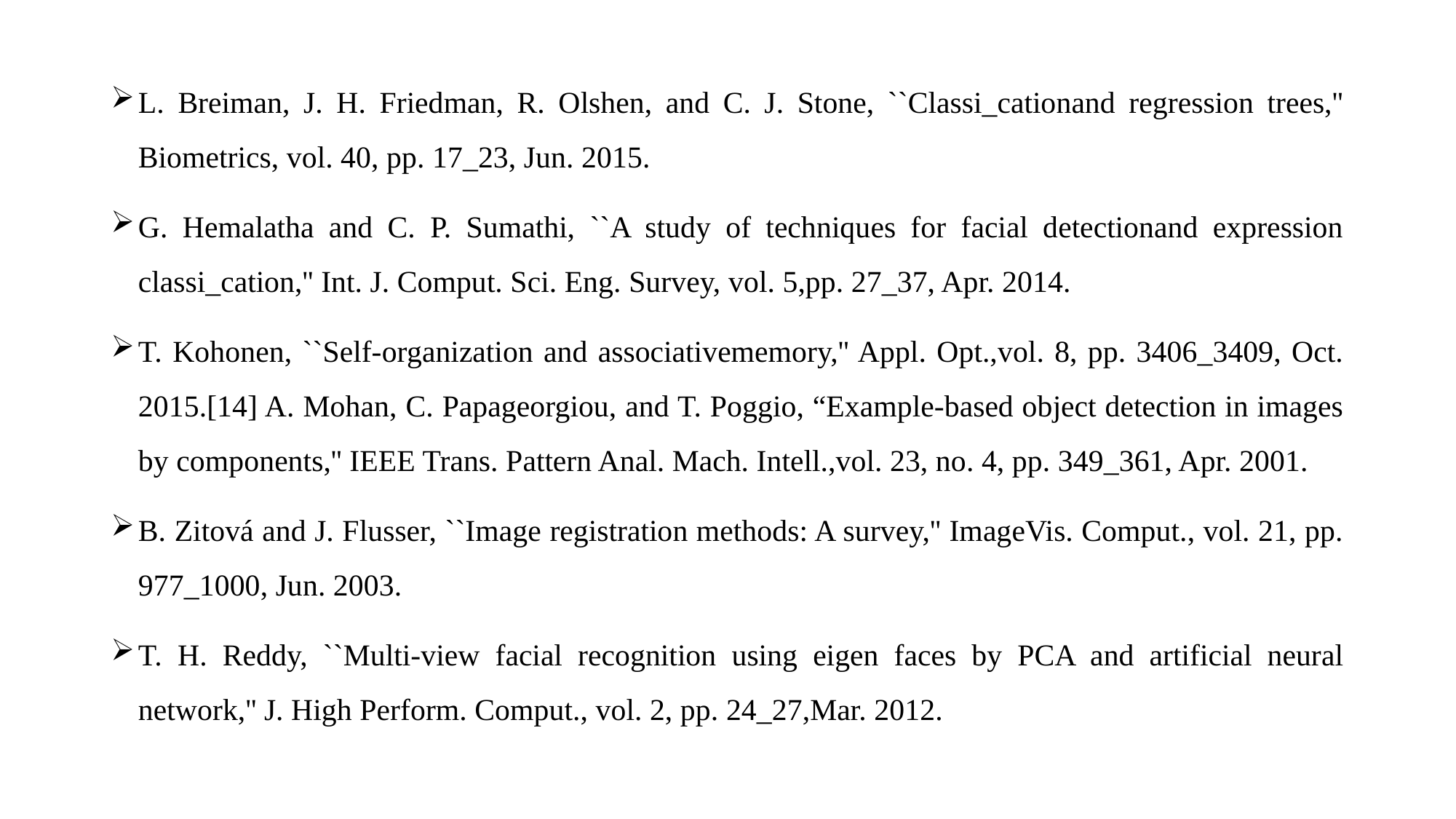

L. Breiman, J. H. Friedman, R. Olshen, and C. J. Stone, ``Classi_cationand regression trees,'' Biometrics, vol. 40, pp. 17_23, Jun. 2015.
G. Hemalatha and C. P. Sumathi, ``A study of techniques for facial detectionand expression classi_cation,'' Int. J. Comput. Sci. Eng. Survey, vol. 5,pp. 27_37, Apr. 2014.
T. Kohonen, ``Self-organization and associativememory,'' Appl. Opt.,vol. 8, pp. 3406_3409, Oct. 2015.[14] A. Mohan, C. Papageorgiou, and T. Poggio, “Example-based object detection in images by components,'' IEEE Trans. Pattern Anal. Mach. Intell.,vol. 23, no. 4, pp. 349_361, Apr. 2001.
B. Zitová and J. Flusser, ``Image registration methods: A survey,'' ImageVis. Comput., vol. 21, pp. 977_1000, Jun. 2003.
T. H. Reddy, ``Multi-view facial recognition using eigen faces by PCA and artificial neural network,'' J. High Perform. Comput., vol. 2, pp. 24_27,Mar. 2012.